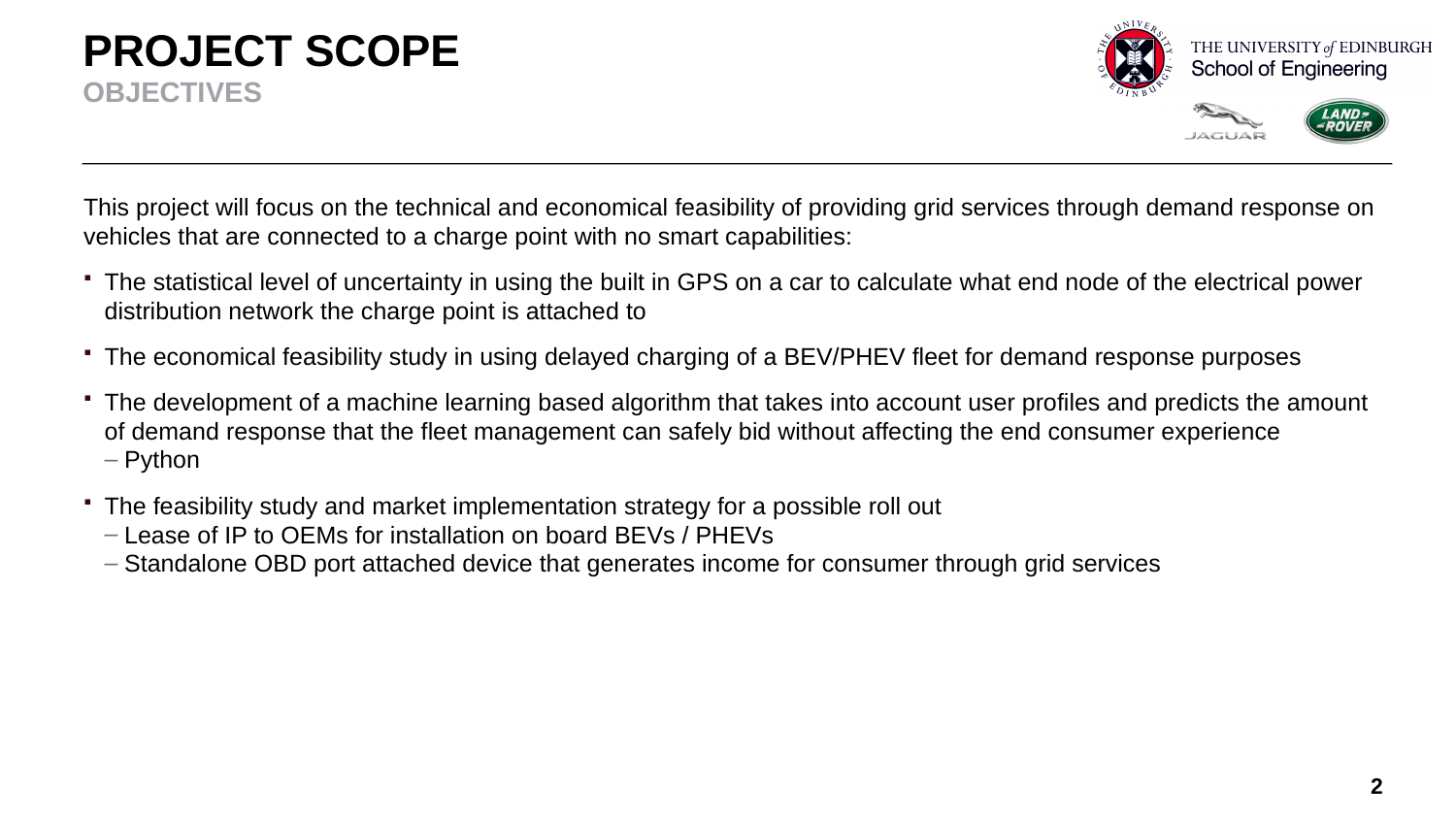

# PROJECT SCOPE OBJECTIVES
This project will focus on the technical and economical feasibility of providing grid services through demand response on vehicles that are connected to a charge point with no smart capabilities:
The statistical level of uncertainty in using the built in GPS on a car to calculate what end node of the electrical power distribution network the charge point is attached to
The economical feasibility study in using delayed charging of a BEV/PHEV fleet for demand response purposes
The development of a machine learning based algorithm that takes into account user profiles and predicts the amount of demand response that the fleet management can safely bid without affecting the end consumer experience
Python
The feasibility study and market implementation strategy for a possible roll out
Lease of IP to OEMs for installation on board BEVs / PHEVs
Standalone OBD port attached device that generates income for consumer through grid services